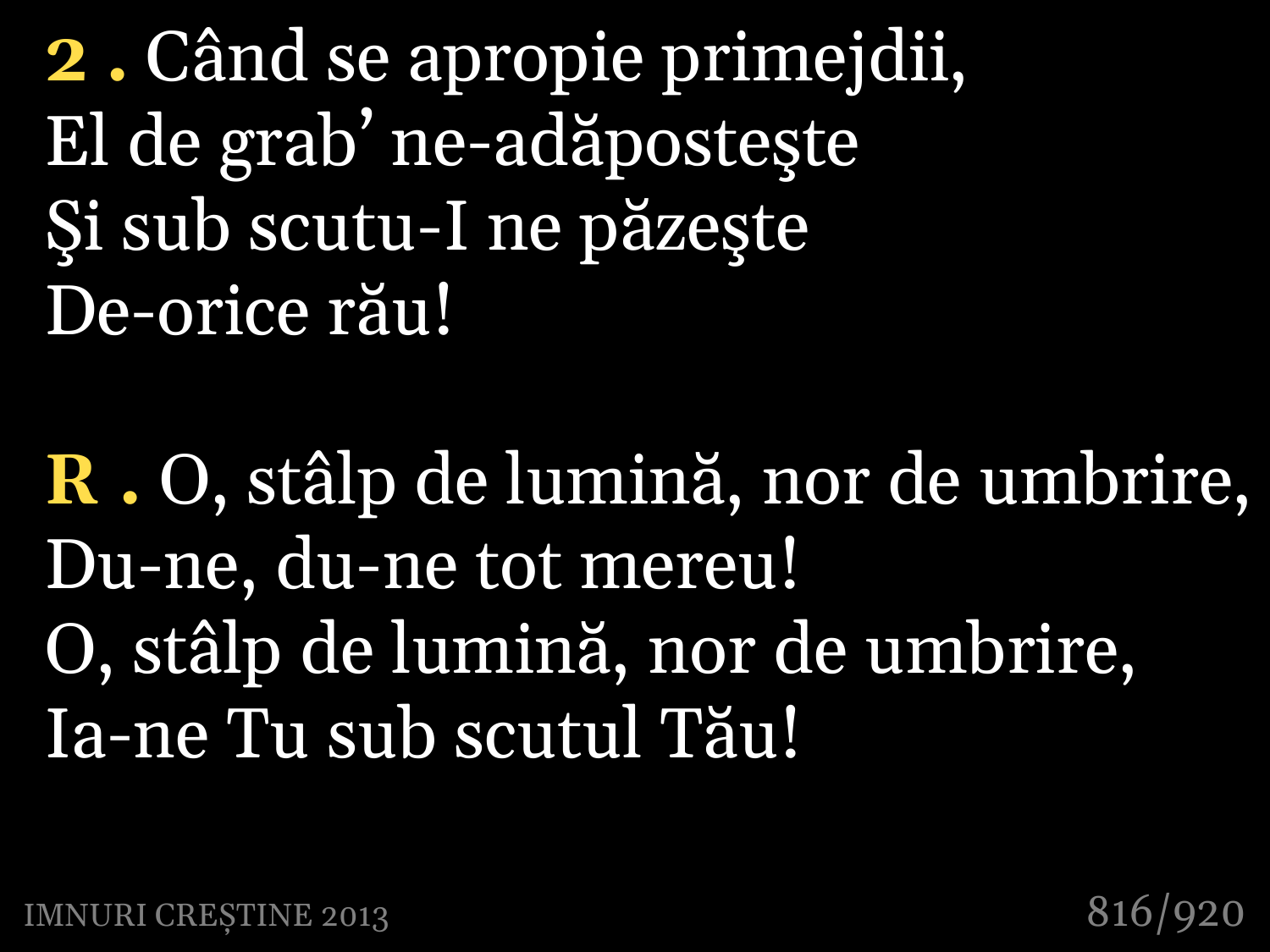

2 . Când se apropie primejdii,
El de grab’ ne-adăposteşte
Şi sub scutu-I ne păzeşte
De-orice rău!

R . O, stâlp de lumină, nor de umbrire,
Du-ne, du-ne tot mereu!
O, stâlp de lumină, nor de umbrire,
Ia-ne Tu sub scutul Tău!
816/920
IMNURI CREȘTINE 2013